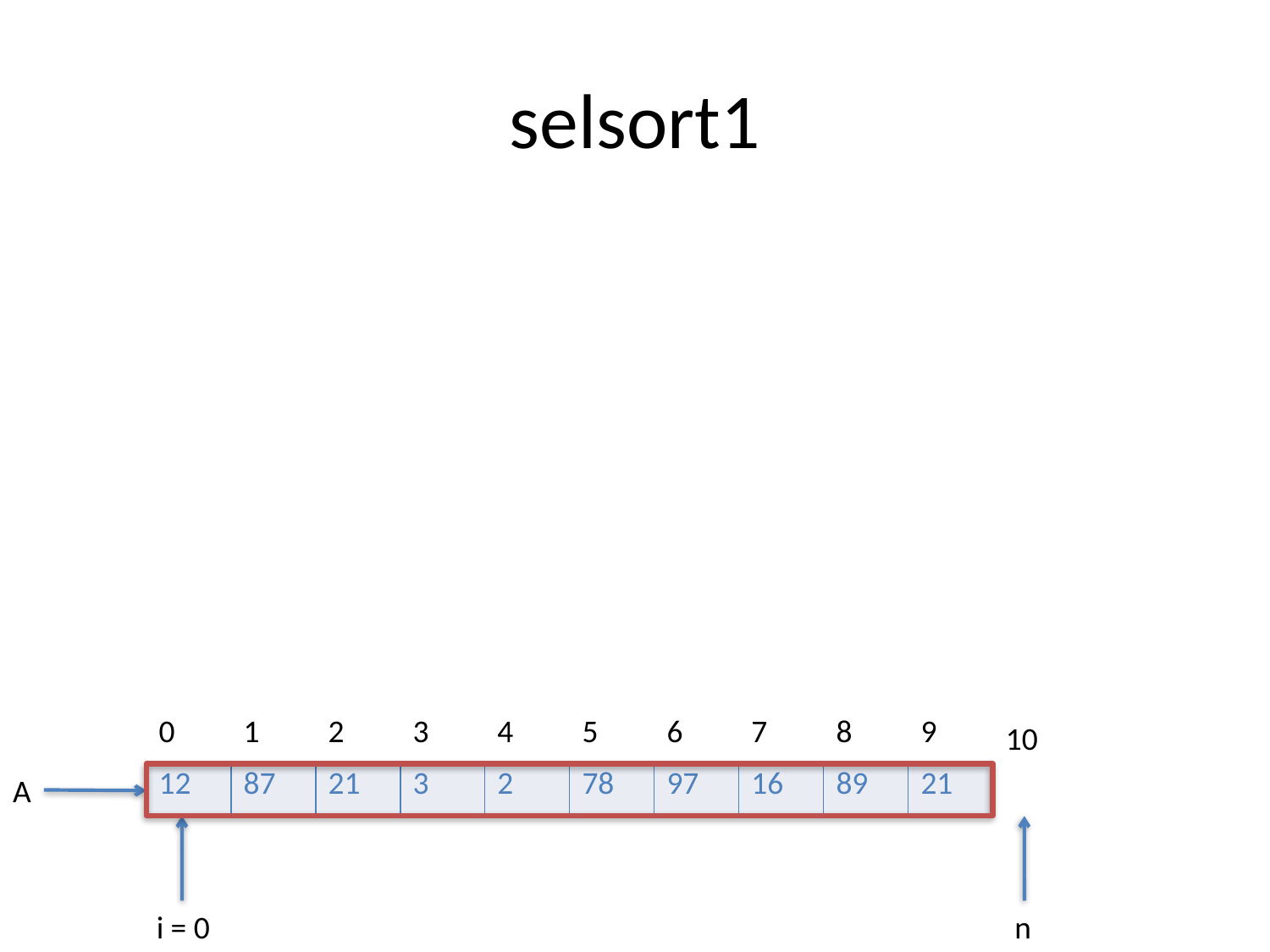

# selsort1
| 0 | 1 | 2 | 3 | 4 | 5 | 6 | 7 | 8 | 9 |
| --- | --- | --- | --- | --- | --- | --- | --- | --- | --- |
10

| 12 | 87 | 21 | 3 | 2 | 78 | 97 | 16 | 89 | 21 |
| --- | --- | --- | --- | --- | --- | --- | --- | --- | --- |
A
i = 0
n